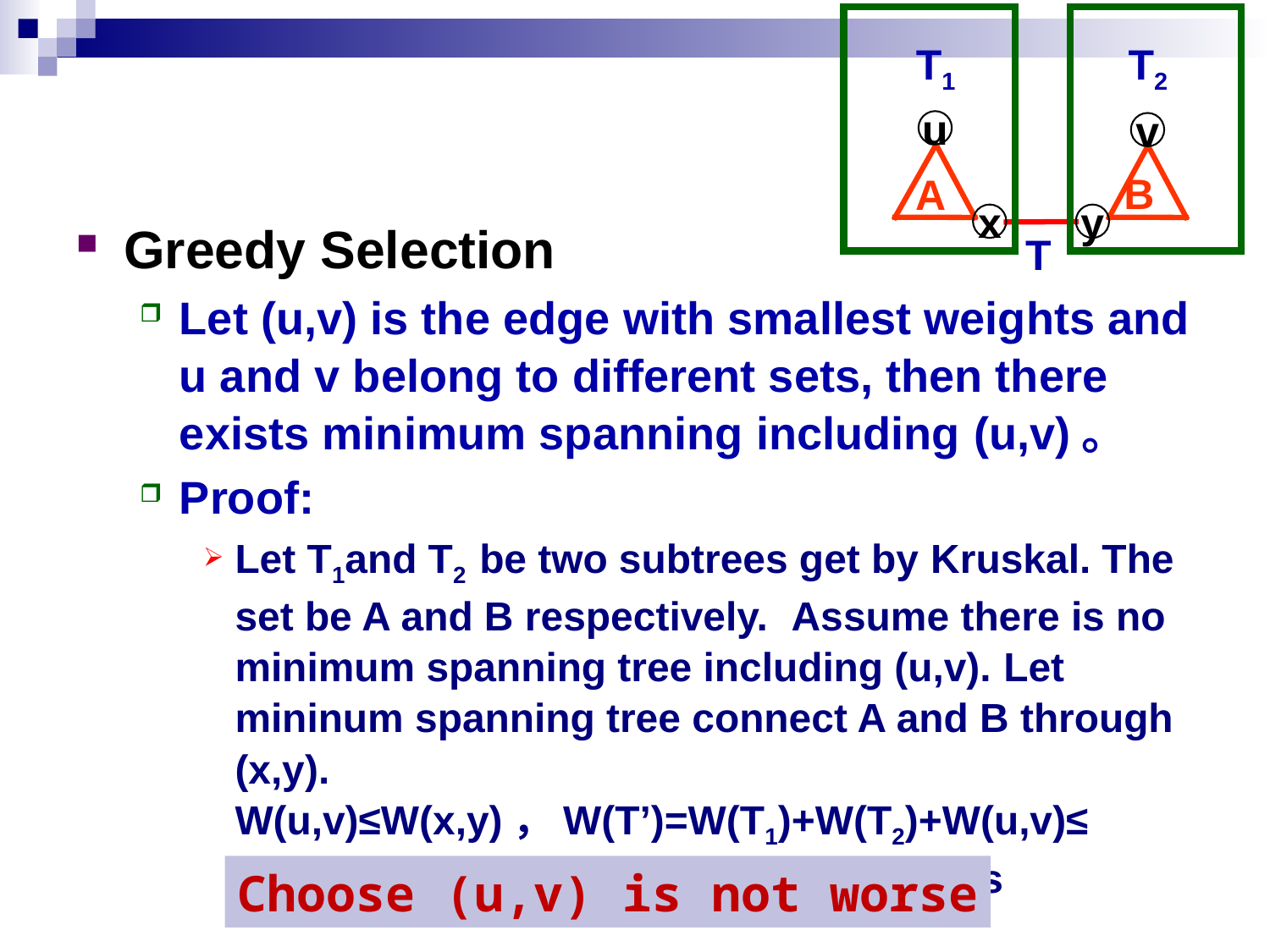

T1
T2
u
v

B
A
x
y

T
Greedy Selection
Let (u,v) is the edge with smallest weights and u and v belong to different sets, then there exists minimum spanning including (u,v)。
Proof:
Let T1and T2  be two subtrees get by Kruskal. The set be A and B respectively.  Assume there is no minimum spanning tree including (u,v). Let mininum spanning tree connect A and B through (x,y). W(u,v)≤W(x,y)，W(T’)=W(T1)+W(T2)+W(u,v)≤ W(T1)+W(T2)+W(x,y)=W(T)，contradicts
Choose (u,v) is not worse